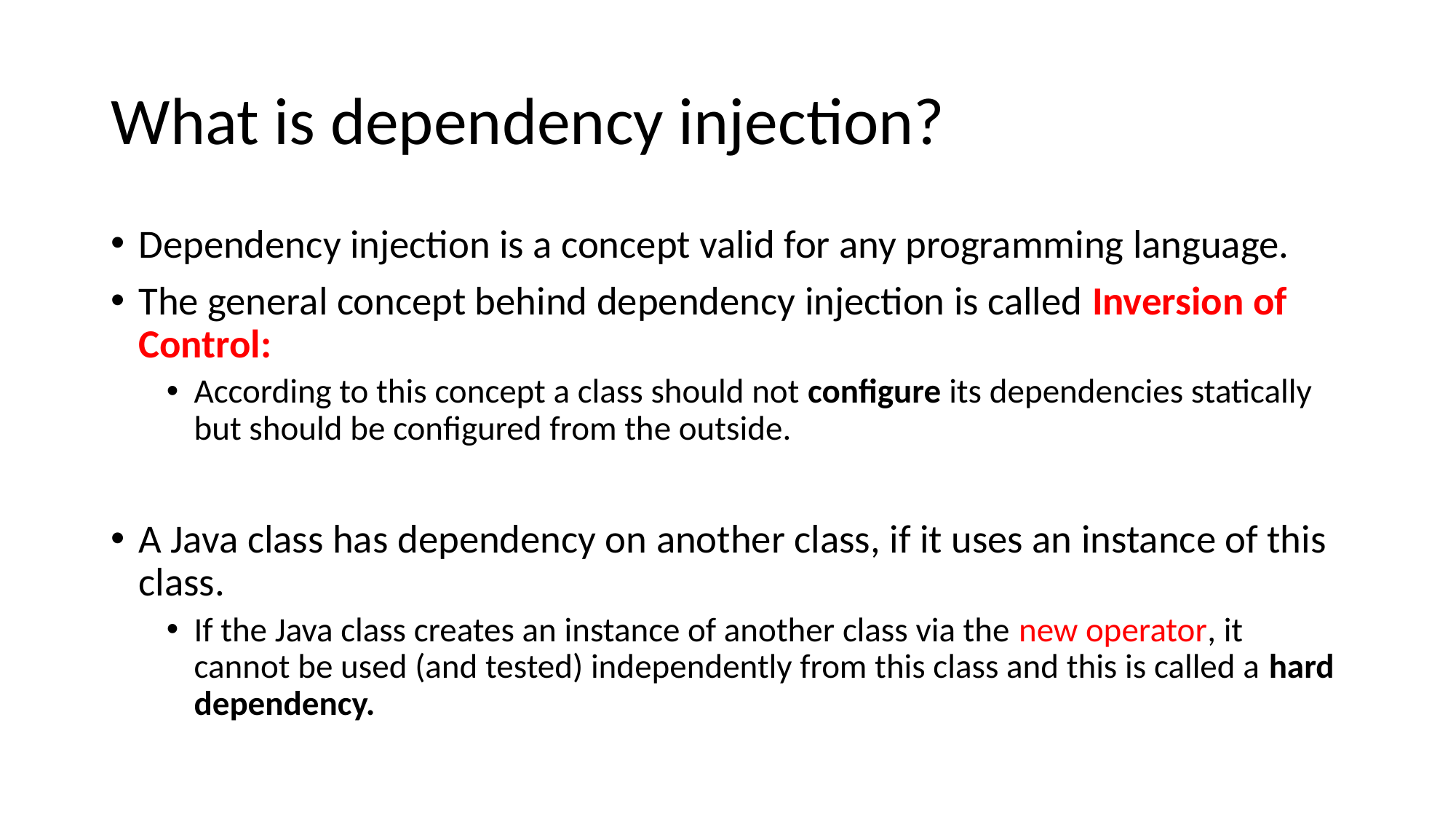

# What is dependency injection?
Dependency injection is a concept valid for any programming language.
The general concept behind dependency injection is called Inversion of Control:
According to this concept a class should not configure its dependencies statically but should be configured from the outside.

A Java class has dependency on another class, if it uses an instance of this class.
If the Java class creates an instance of another class via the new operator, it cannot be used (and tested) independently from this class and this is called a hard dependency.